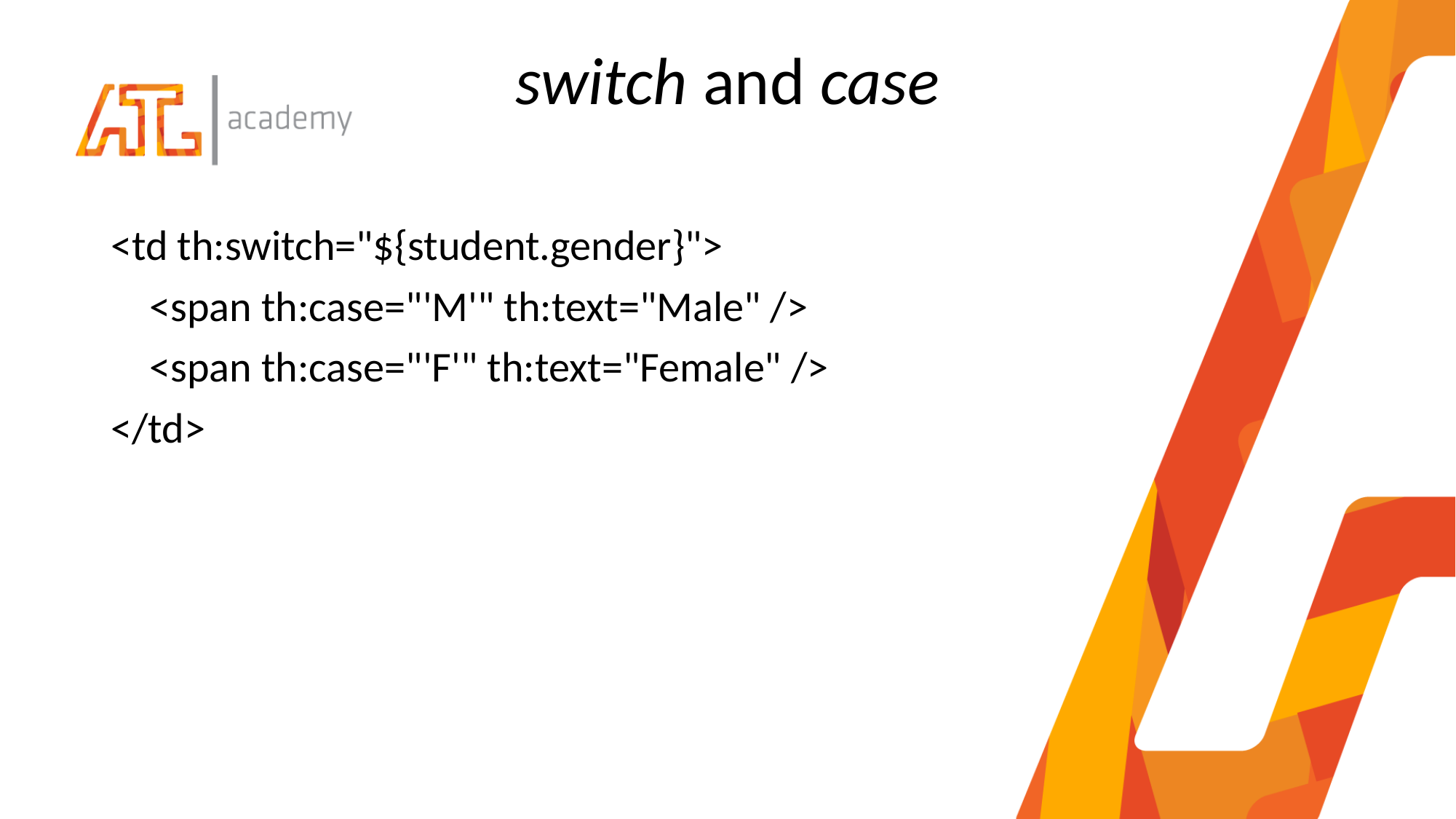

# switch and case
<td th:switch="${student.gender}">
    <span th:case="'M'" th:text="Male" />
    <span th:case="'F'" th:text="Female" />
</td>